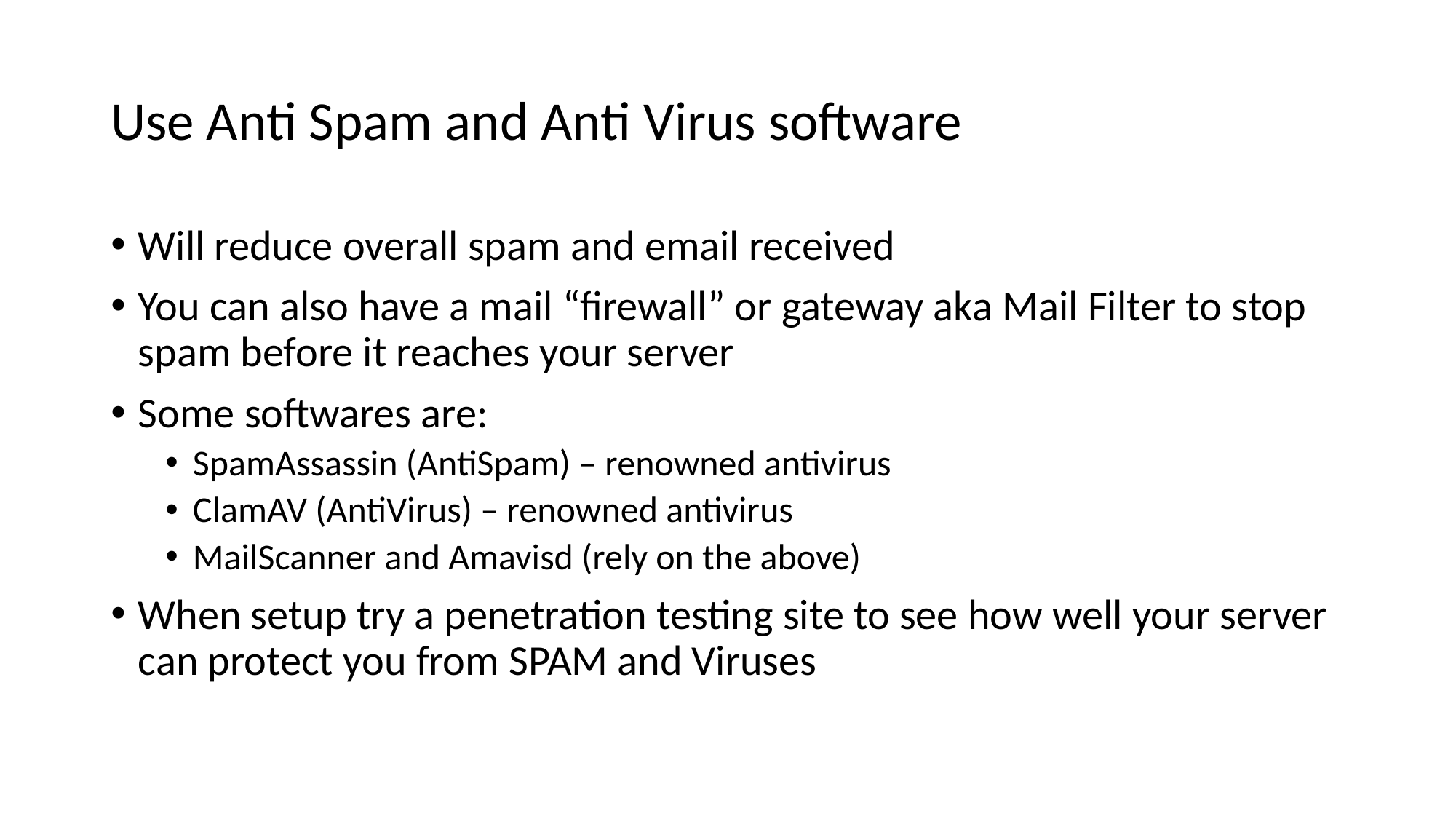

# Use Anti Spam and Anti Virus software
Will reduce overall spam and email received
You can also have a mail “firewall” or gateway aka Mail Filter to stop spam before it reaches your server
Some softwares are:
SpamAssassin (AntiSpam) – renowned antivirus
ClamAV (AntiVirus) – renowned antivirus
MailScanner and Amavisd (rely on the above)
When setup try a penetration testing site to see how well your server can protect you from SPAM and Viruses